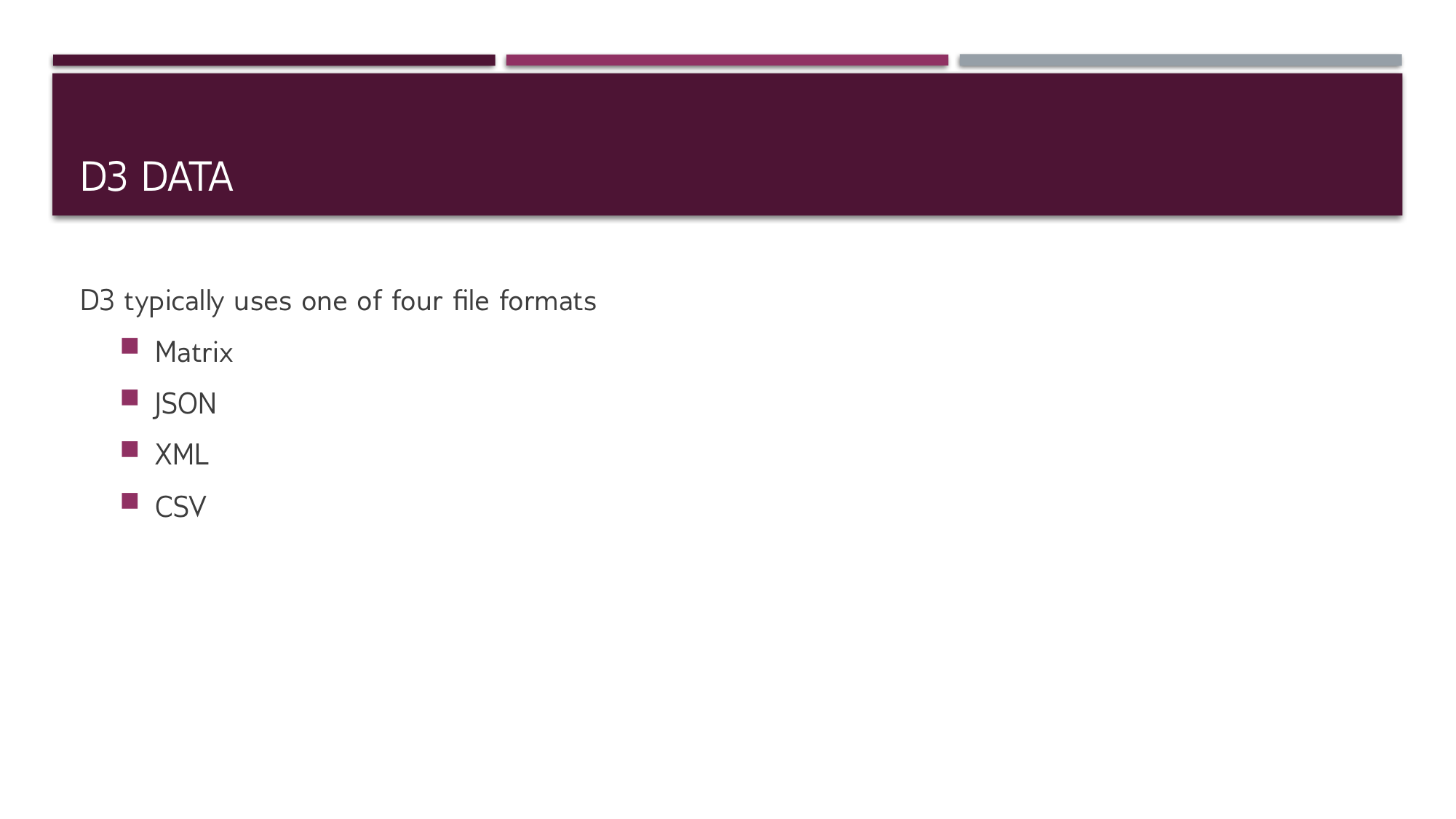

# D3 Data
D3 typically uses one of four file formats
Matrix
JSON
XML
CSV